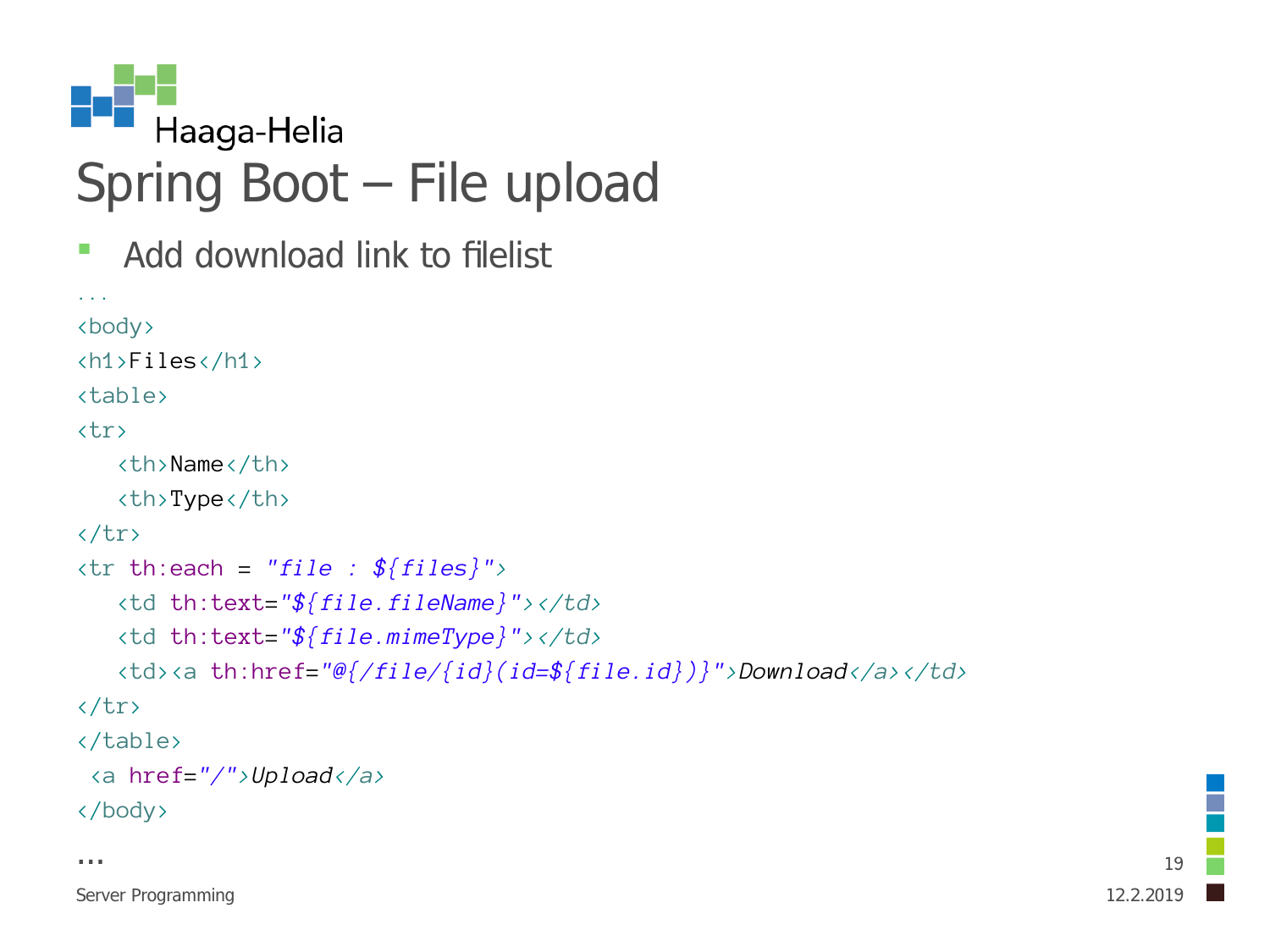

# Spring Boot – File upload
Add download link to filelist
...
<body>
<h1>Files</h1>
<table>
<tr>
   <th>Name</th>
   <th>Type</th>
</tr>
<tr th:each = "file : ${files}">
   <td th:text="${file.fileName}"></td>
   <td th:text="${file.mimeType}"></td>
   <td><a th:href="@{/file/{id}(id=${file.id})}">Download</a></td>
</tr>
</table>
 <a href="/">Upload</a>
</body>
…

19
Server Programming
12.2.2019